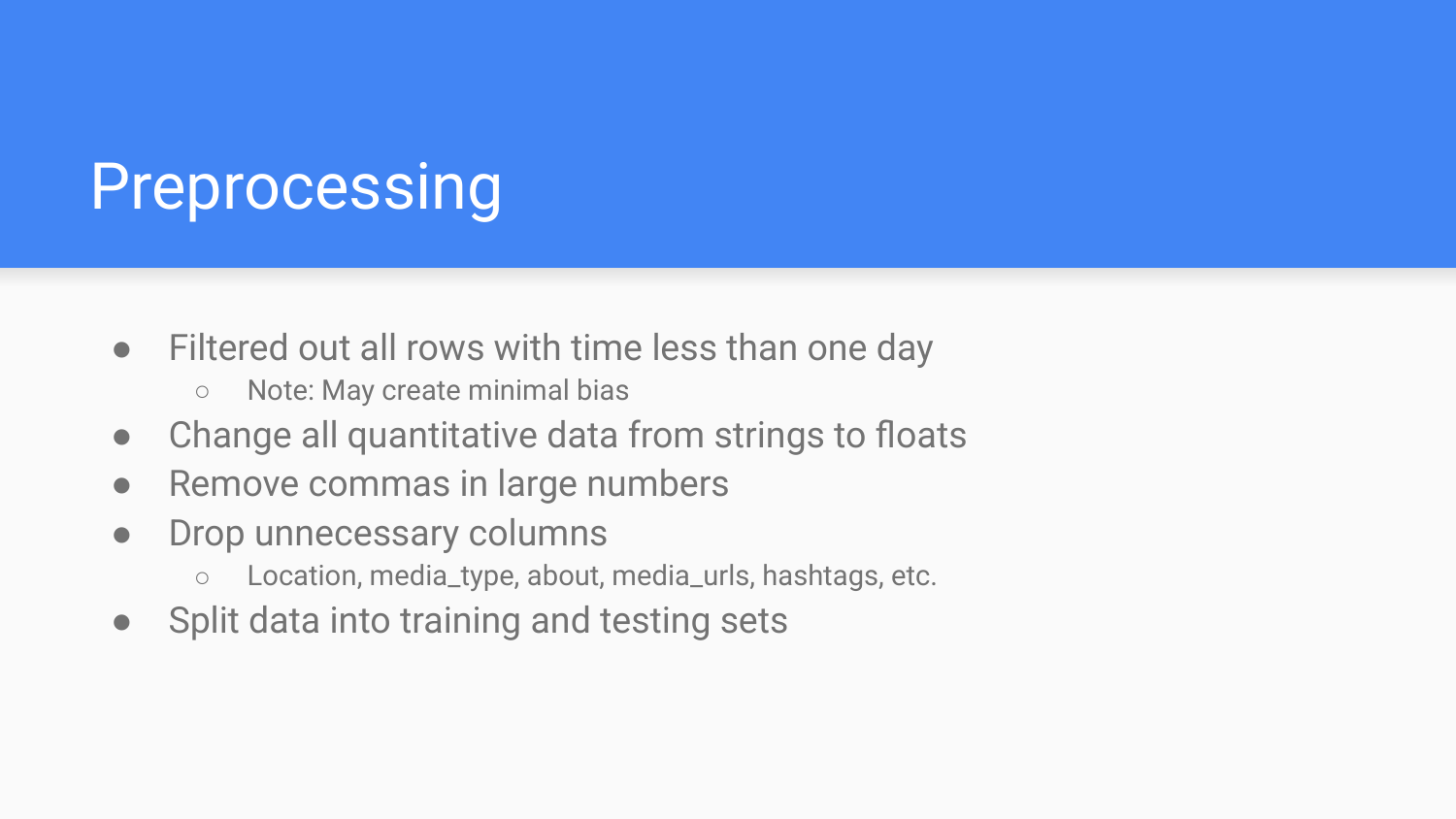

# Preprocessing
Filtered out all rows with time less than one day
Note: May create minimal bias
Change all quantitative data from strings to floats
Remove commas in large numbers
Drop unnecessary columns
Location, media_type, about, media_urls, hashtags, etc.
Split data into training and testing sets